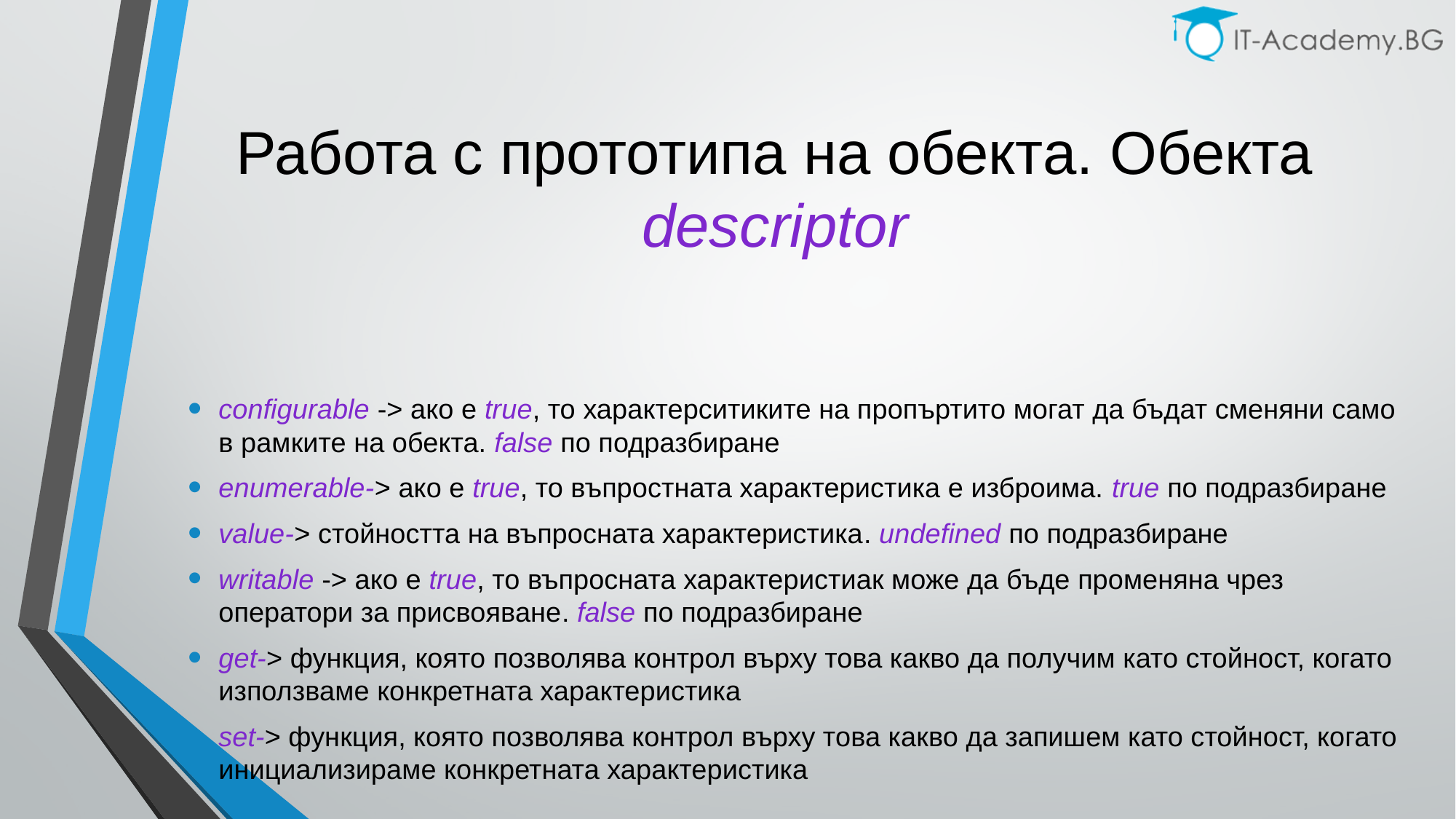

# Работа с прототипа на обекта. Обекта descriptor
configurable -> ако е true, то характерситиките на пропъртито могат да бъдат сменяни само в рамките на обекта. false по подразбиране
enumerable-> ако е true, то въпростната характеристика е изброима. true по подразбиране
value-> стойността на въпросната характеристика. undefined по подразбиране
writable -> ако е true, то въпросната характеристиак може да бъде променяна чрез оператори за присвояване. false по подразбиране
get-> функция, която позволява контрол върху това какво да получим като стойност, когато използваме конкретната характеристика
set-> функция, която позволява контрол върху това какво да запишем като стойност, когато инициализираме конкретната характеристика